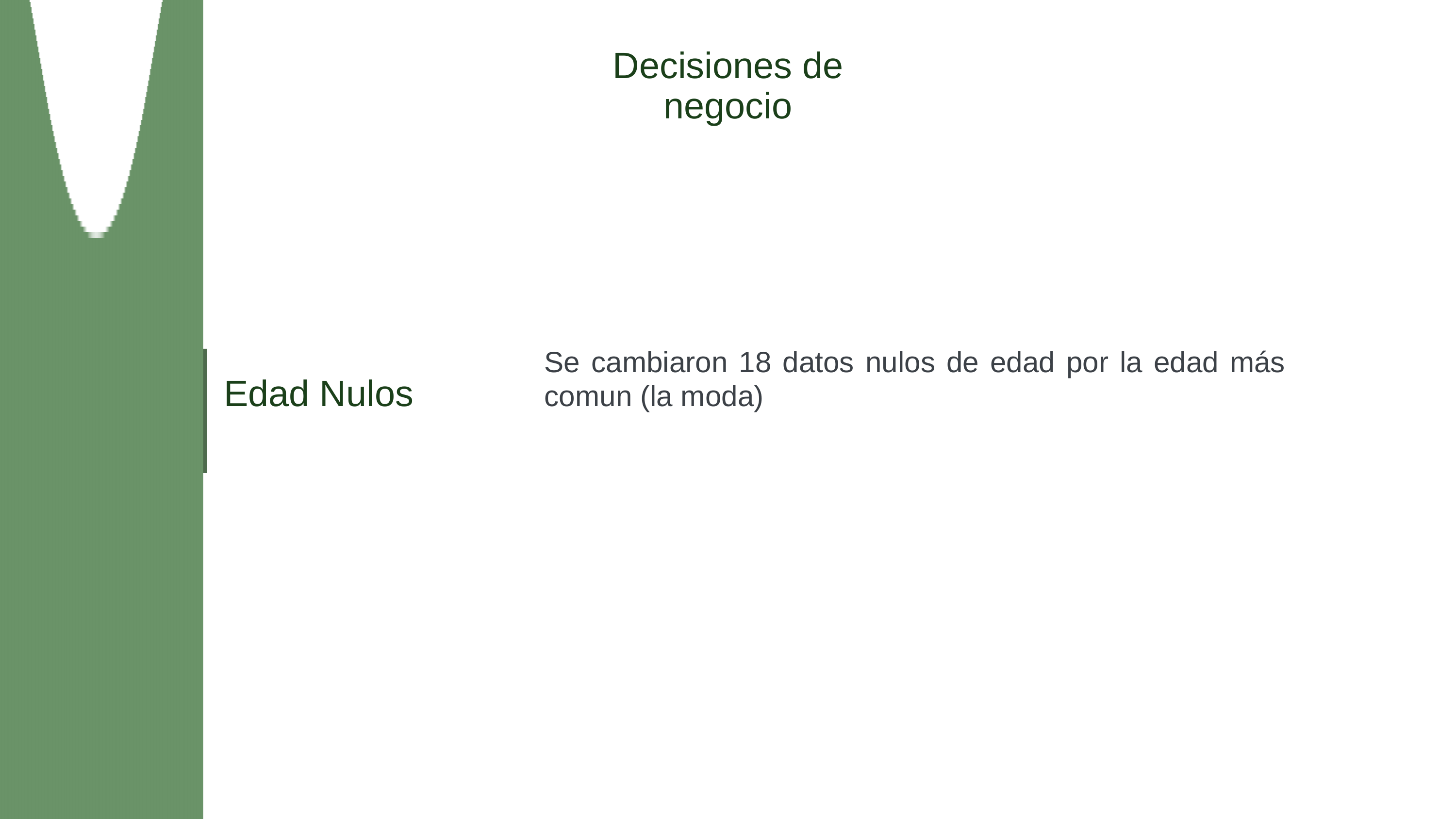

Decisiones de negocio
Se cambiaron 18 datos nulos de edad por la edad más comun (la moda)
Edad Nulos